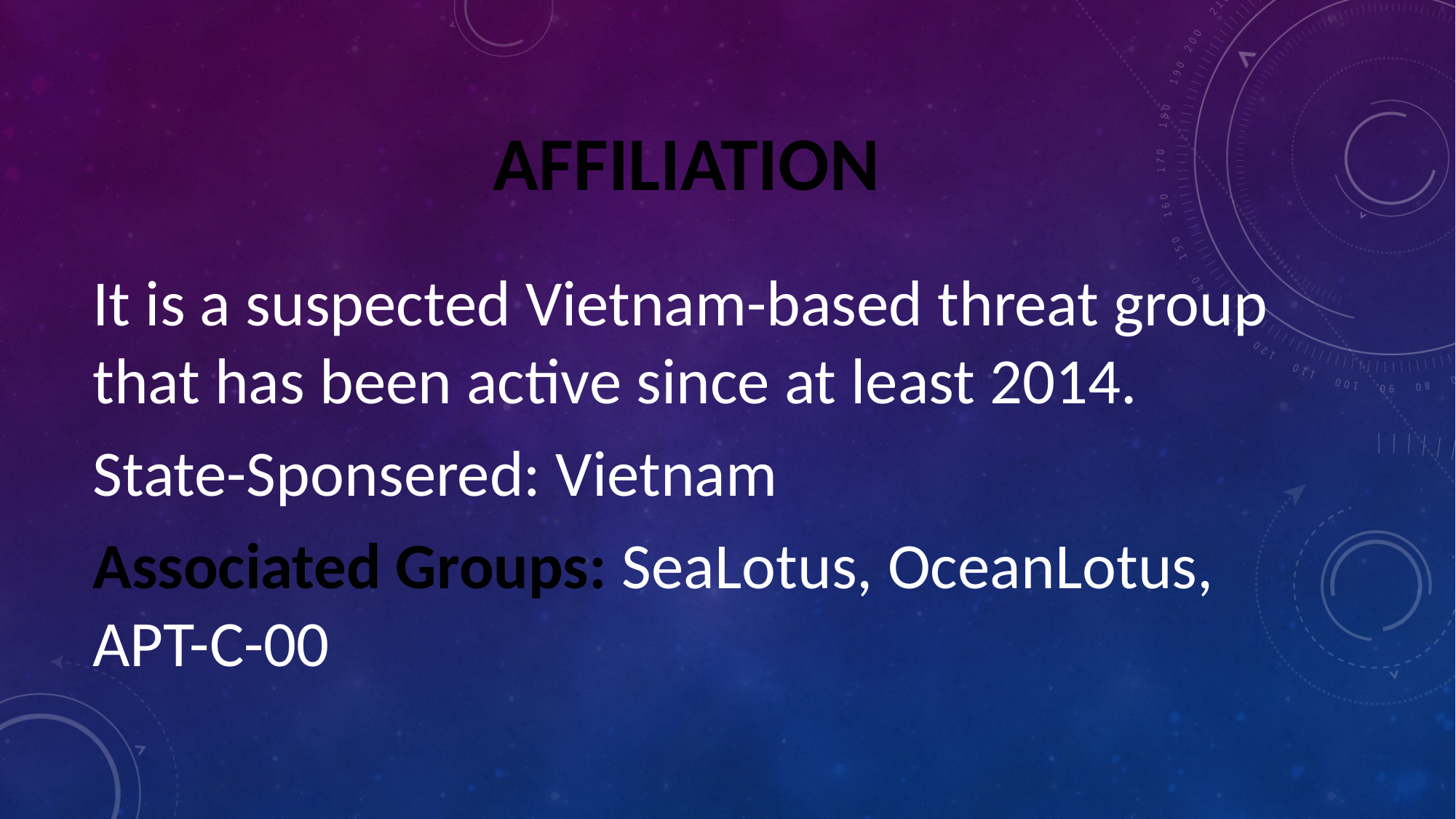

# AFFILIATION
It is a suspected Vietnam-based threat group that has been active since at least 2014.
State-Sponsered: Vietnam
Associated Groups: SeaLotus, OceanLotus, APT-C-00